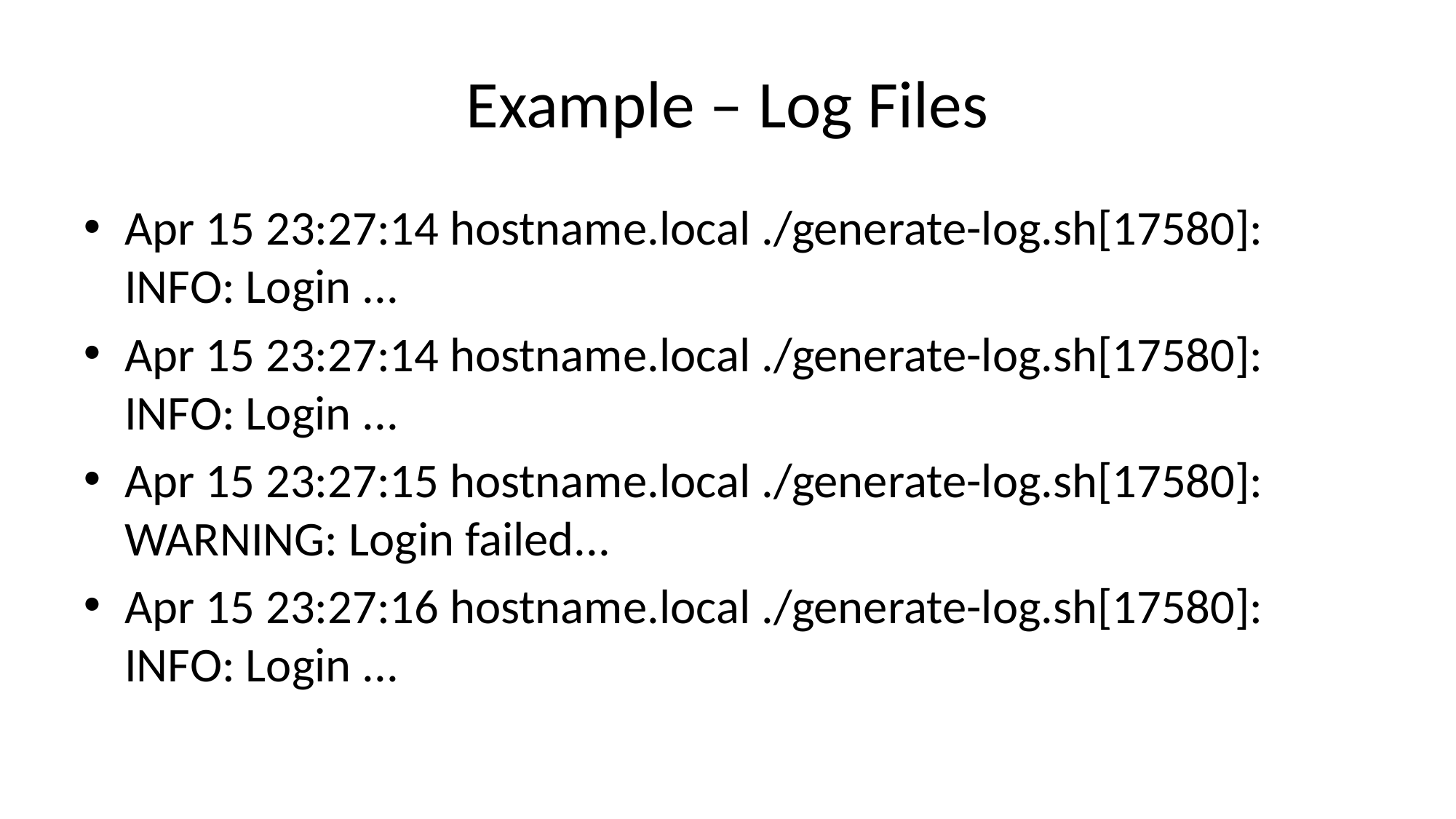

# Example – Log Files
Apr 15 23:27:14 hostname.local ./generate-log.sh[17580]: INFO: Login ...
Apr 15 23:27:14 hostname.local ./generate-log.sh[17580]: INFO: Login ...
Apr 15 23:27:15 hostname.local ./generate-log.sh[17580]: WARNING: Login failed...
Apr 15 23:27:16 hostname.local ./generate-log.sh[17580]: INFO: Login ...